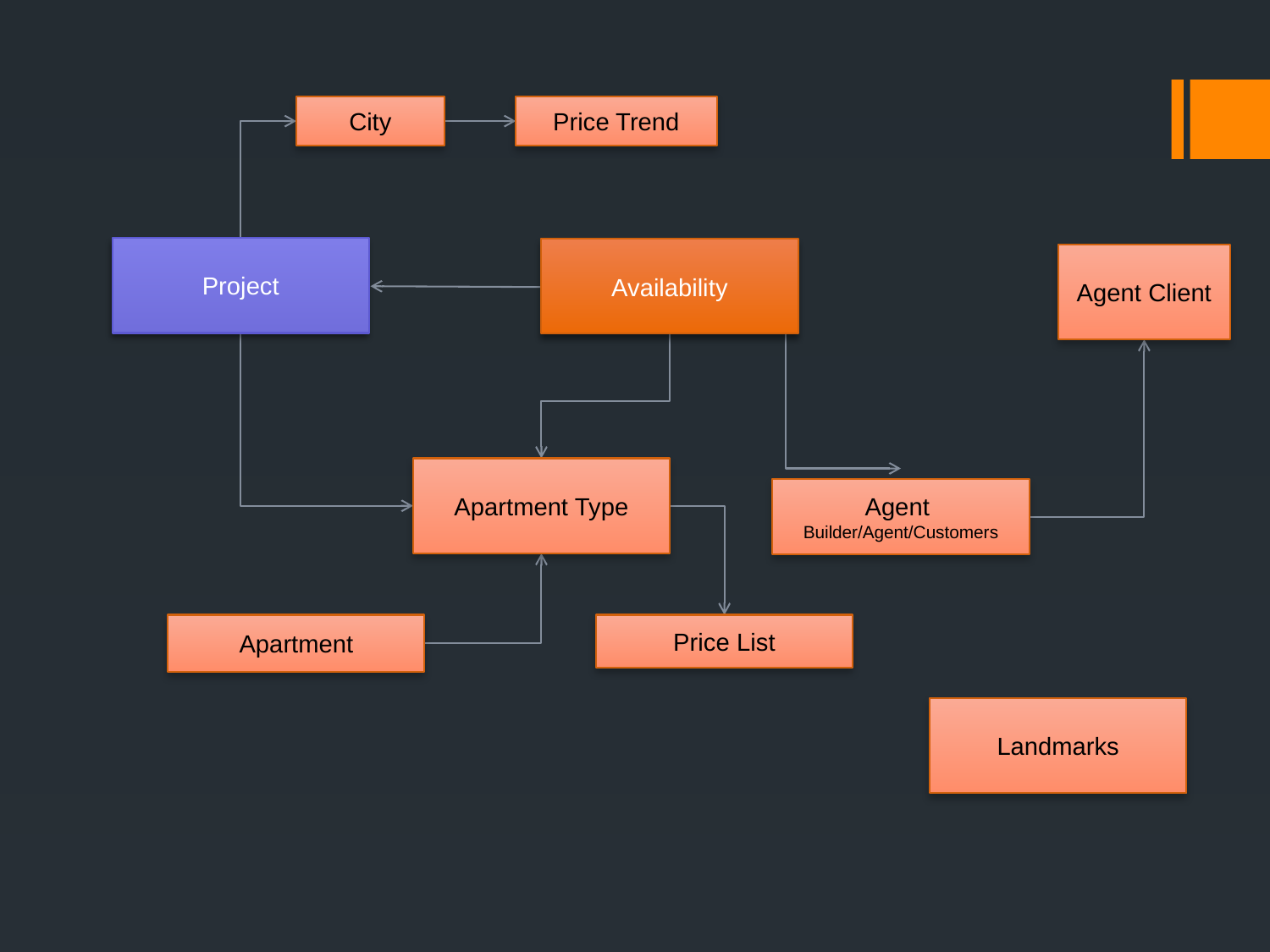

City
Price Trend
Project
Availability
Agent Client
Apartment Type
Agent
Builder/Agent/Customers
Apartment
Price List
Landmarks